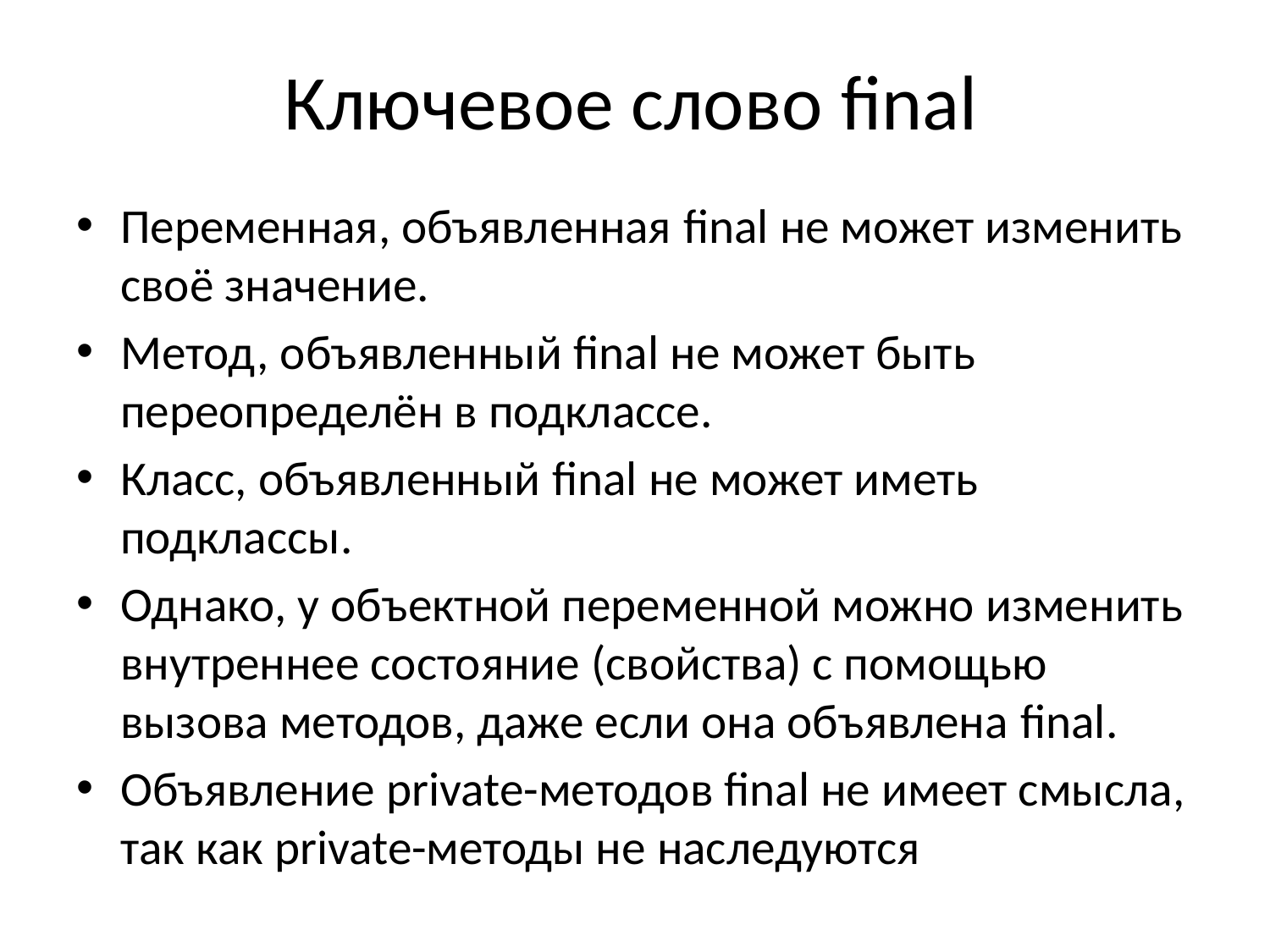

# Ключевое слово final
Переменная, объявленная final не может изменить своё значение.
Метод, объявленный final не может быть переопределён в подклассе.
Класс, объявленный final не может иметь подклассы.
Однако, у объектной переменной можно изменить внутреннее состояние (свойства) с помощью вызова методов, даже если она объявлена final.
Объявление private-методов final не имеет смысла, так как private-методы не наследуются